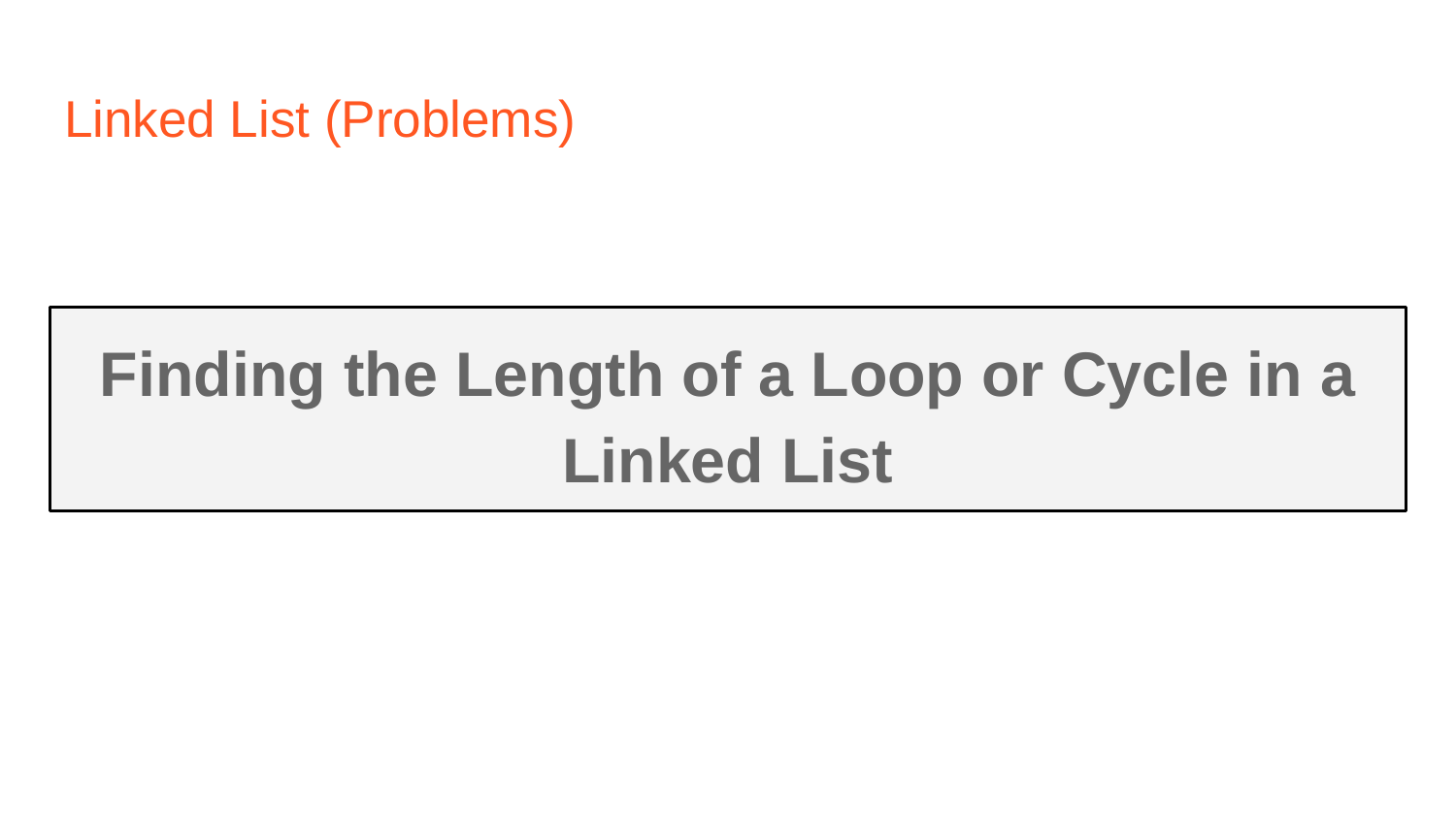

# Linked List (Problems)
Finding the Length of a Loop or Cycle in a Linked List